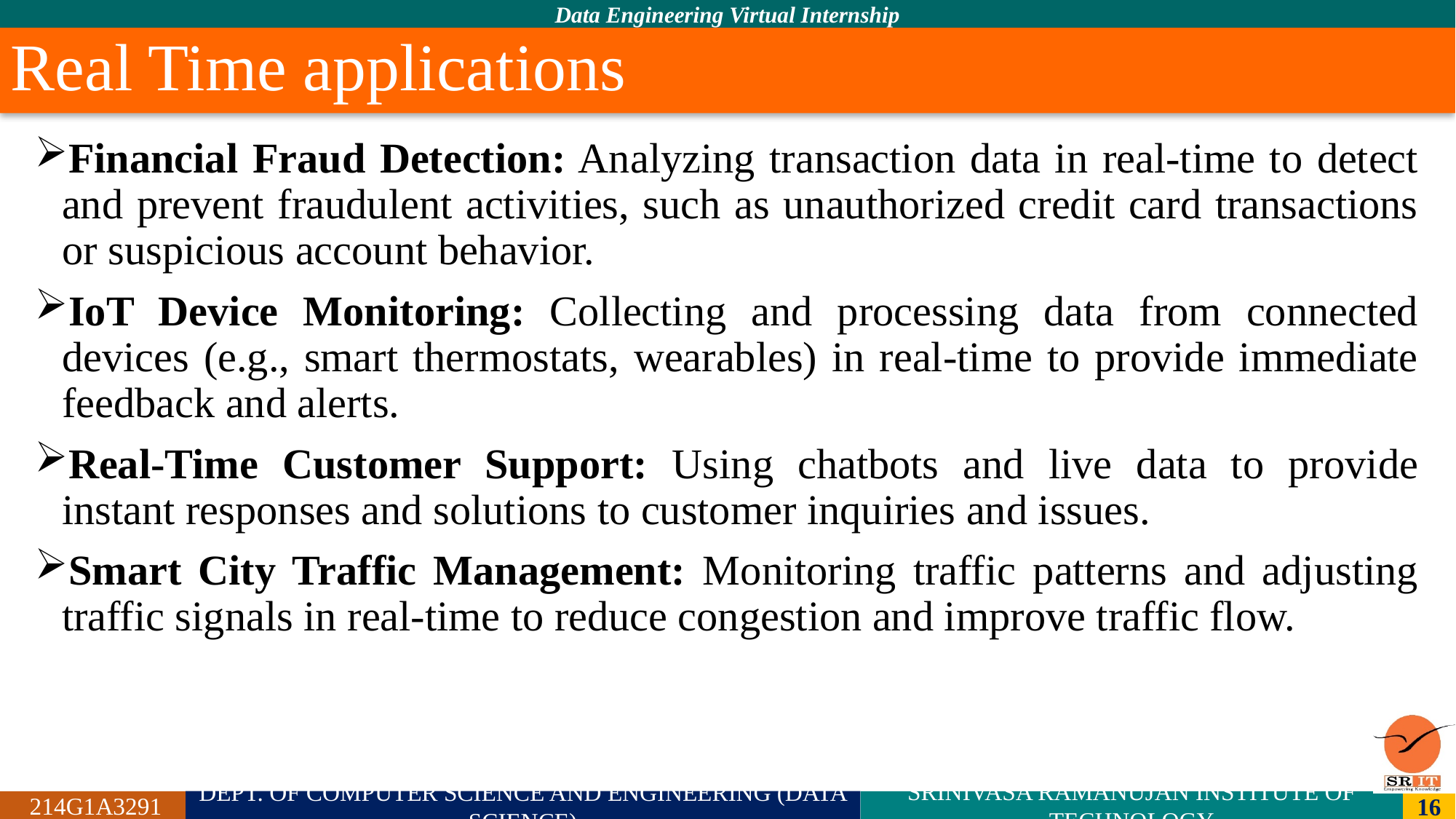

# Real Time applications
Financial Fraud Detection: Analyzing transaction data in real-time to detect and prevent fraudulent activities, such as unauthorized credit card transactions or suspicious account behavior.
IoT Device Monitoring: Collecting and processing data from connected devices (e.g., smart thermostats, wearables) in real-time to provide immediate feedback and alerts.
Real-Time Customer Support: Using chatbots and live data to provide instant responses and solutions to customer inquiries and issues.
Smart City Traffic Management: Monitoring traffic patterns and adjusting traffic signals in real-time to reduce congestion and improve traffic flow.